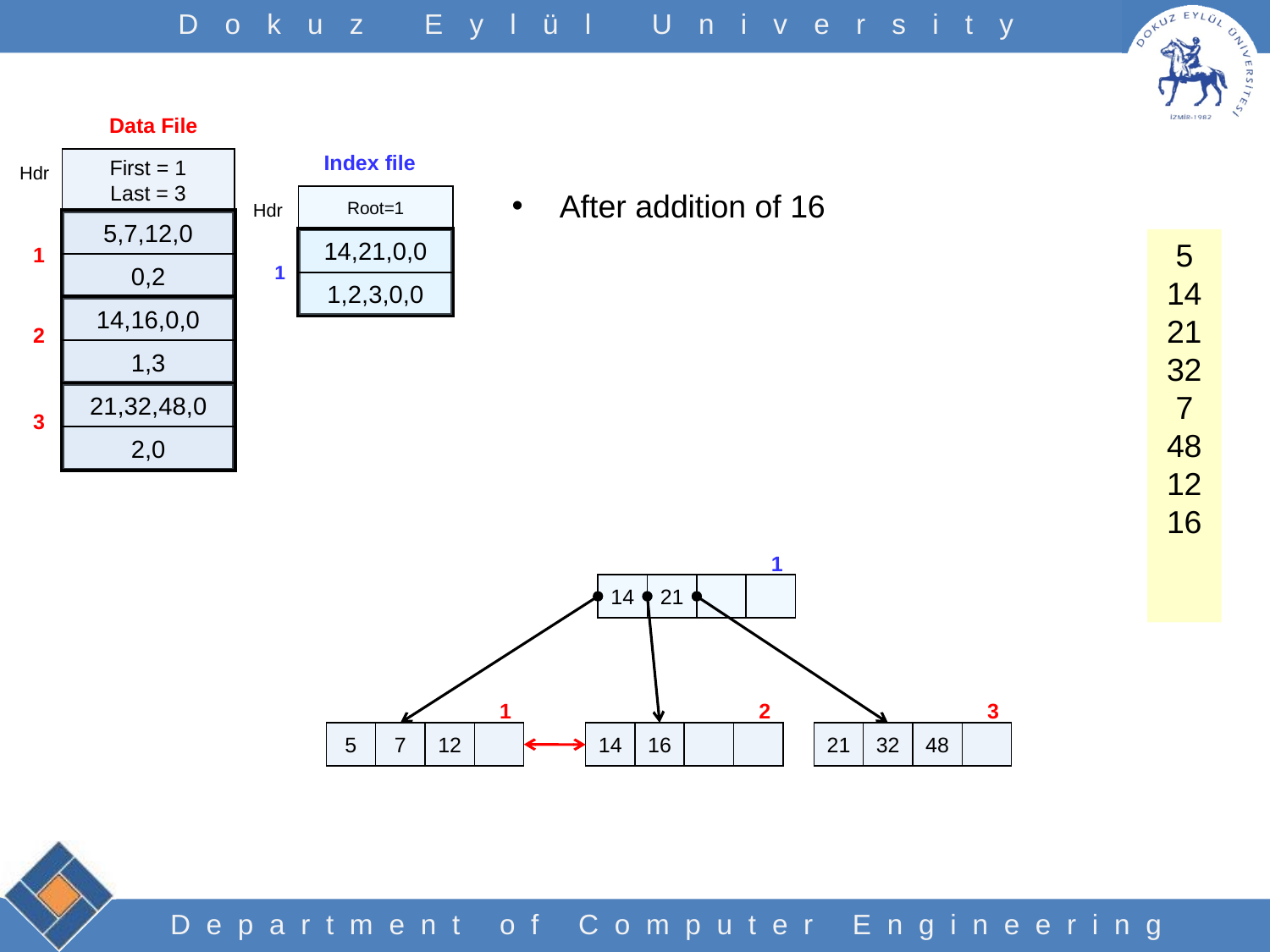

Data File
Index file
Root=1
Hdr

14,21,0,0
1,2,3,0,0
1
First = 1
Last = 3
Hdr
After addition of 16

5,7,12,0
0,2
5
14
21
32
7
48
12
16

1

14,16,0,0
1,3
2

21,32,48,0
2,0
3
1
14
21

1
5
7
12

2
14
16

3
21
32
48